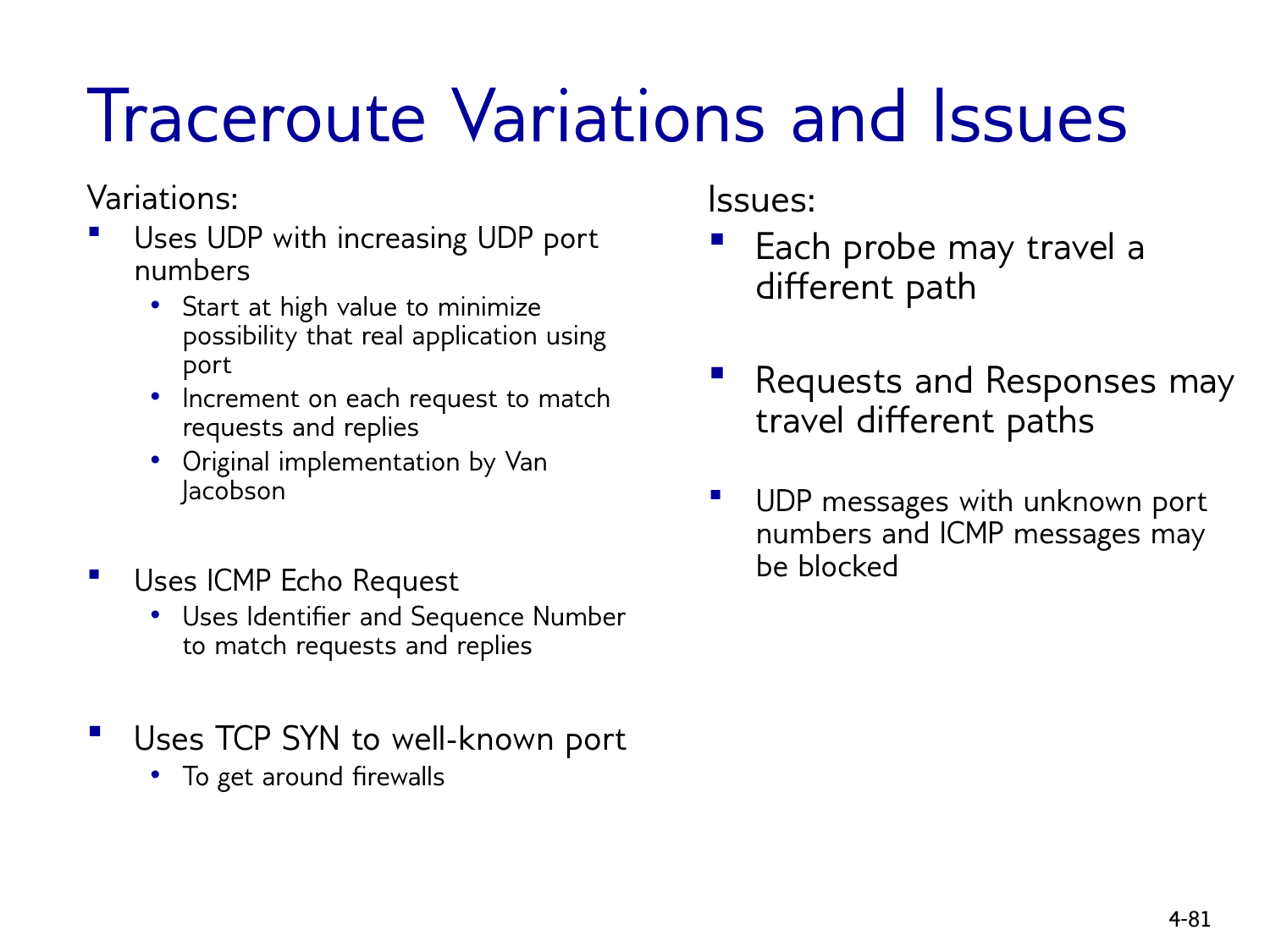

# Traceroute Variations and Issues
Variations:
Uses UDP with increasing UDP port numbers
Start at high value to minimize possibility that real application using port
Increment on each request to match requests and replies
Original implementation by Van Jacobson

Uses ICMP Echo Request
Uses Identifier and Sequence Number to match requests and replies

Uses TCP SYN to well-known port
To get around firewalls

Issues:
Each probe may travel a different path

Requests and Responses may travel different paths

UDP messages with unknown port numbers and ICMP messages may be blocked

4-81